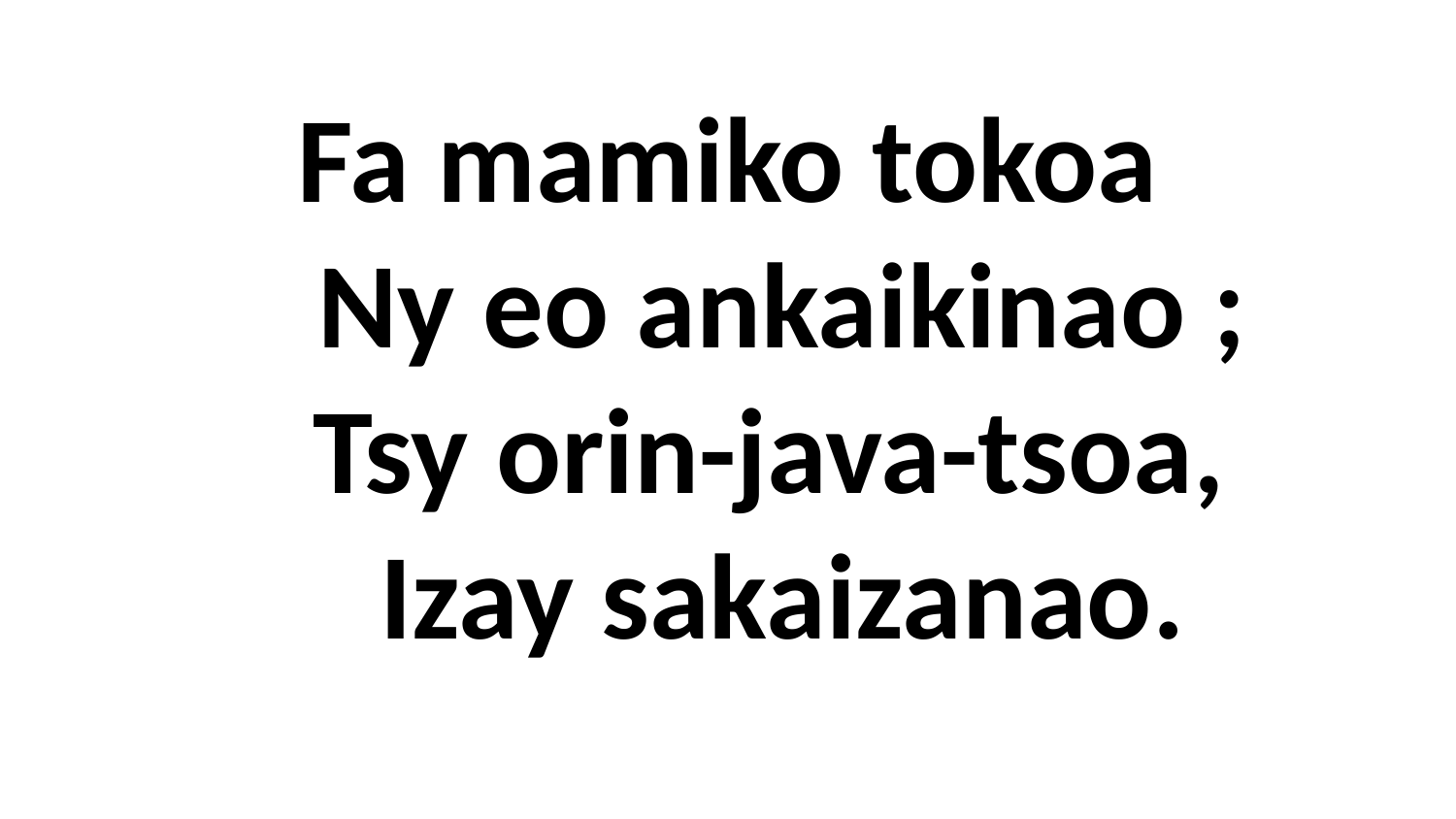

# Fa mamiko tokoa Ny eo ankaikinao ; Tsy orin-java-tsoa, Izay sakaizanao.